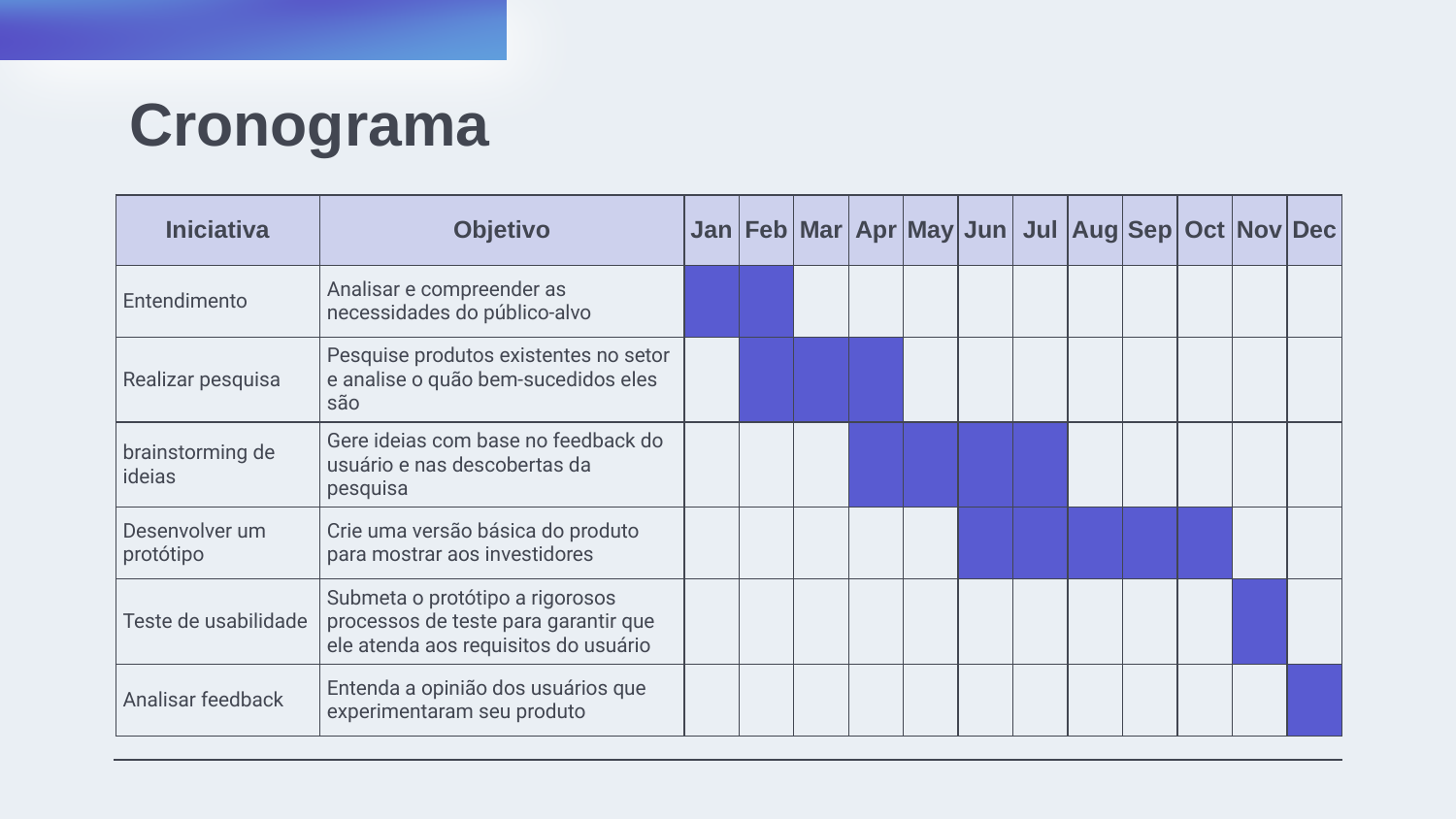

# Cronograma
| Iniciativa | Objetivo | Jan | Feb | Mar | Apr | May | Jun | Jul | Aug | Sep | Oct | Nov | Dec |
| --- | --- | --- | --- | --- | --- | --- | --- | --- | --- | --- | --- | --- | --- |
| Entendimento | Analisar e compreender as necessidades do público-alvo |  |  |  |  |  |  |  |  |  |  |  |  |
| Realizar pesquisa | Pesquise produtos existentes no setor e analise o quão bem-sucedidos eles são |  |  |  |  |  |  |  |  |  |  |  |  |
| brainstorming de ideias | Gere ideias com base no feedback do usuário e nas descobertas da pesquisa |  |  |  |  |  |  |  |  |  |  |  |  |
| Desenvolver um protótipo | Crie uma versão básica do produto para mostrar aos investidores |  |  |  |  |  |  |  |  |  |  |  |  |
| Teste de usabilidade | Submeta o protótipo a rigorosos processos de teste para garantir que ele atenda aos requisitos do usuário |  |  |  |  |  |  |  |  |  |  |  |  |
| Analisar feedback | Entenda a opinião dos usuários que experimentaram seu produto |  |  |  |  |  |  |  |  |  |  |  |  |